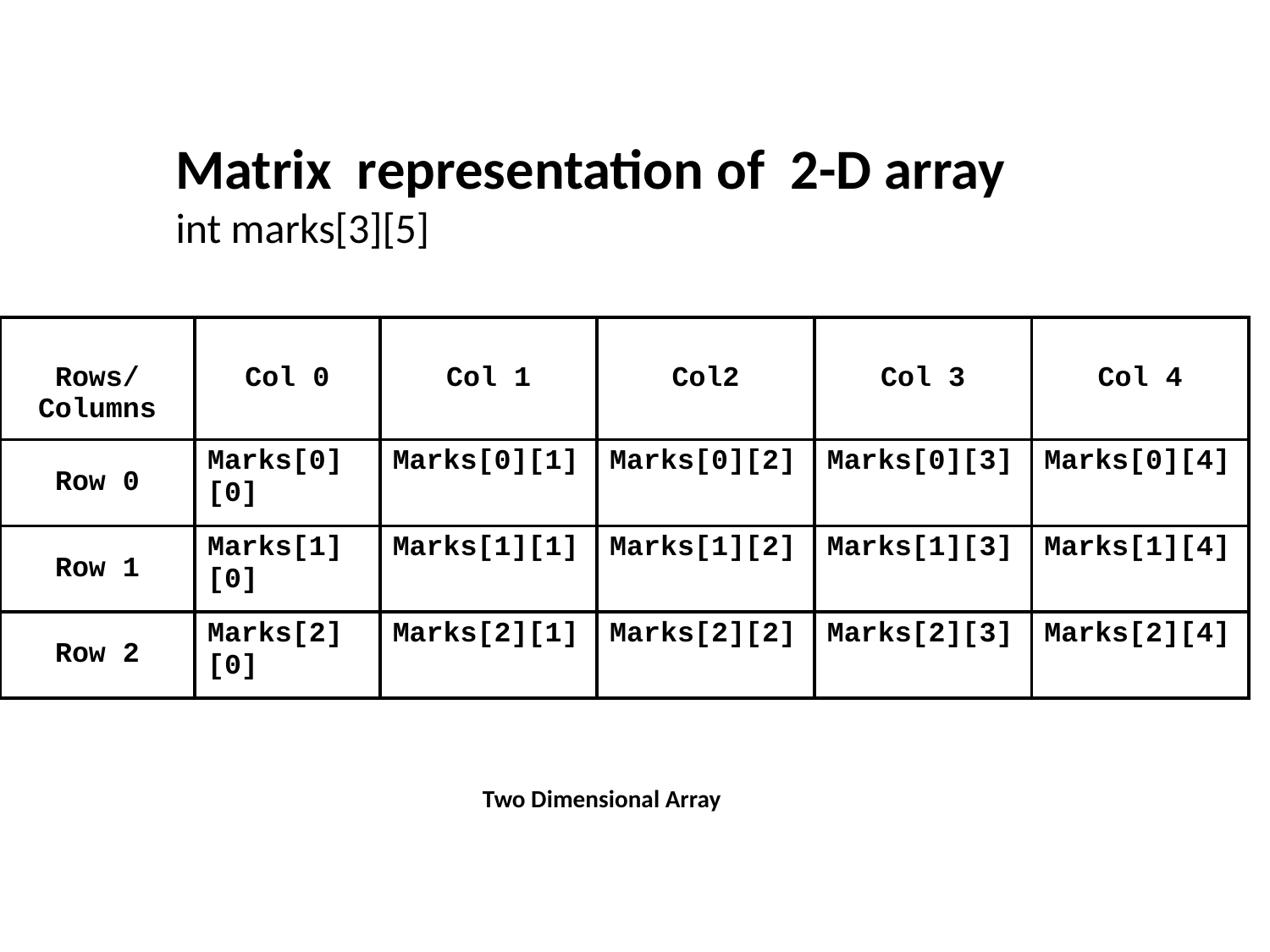

Matrix  representation of  2-D array
int marks[3][5]
| Rows/Columns | Col 0 | Col 1 | Col2 | Col 3 | Col 4 |
| --- | --- | --- | --- | --- | --- |
| Row 0 | Marks[0][0] | Marks[0][1] | Marks[0][2] | Marks[0][3] | Marks[0][4] |
| Row 1 | Marks[1][0] | Marks[1][1] | Marks[1][2] | Marks[1][3] | Marks[1][4] |
| Row 2 | Marks[2][0] | Marks[2][1] | Marks[2][2] | Marks[2][3] | Marks[2][4] |
Two Dimensional Array